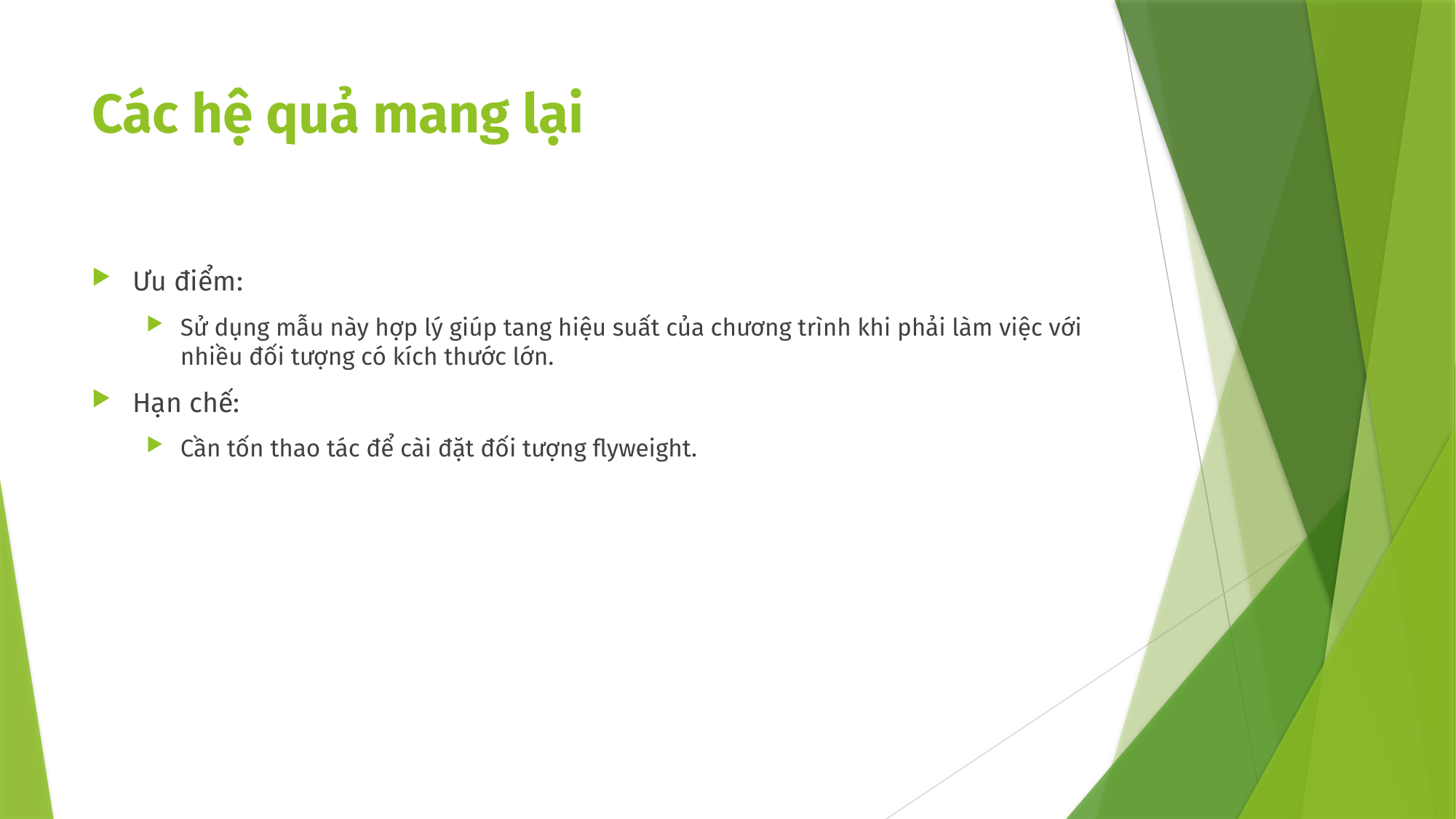

# Các hệ quả mang lại
Ưu điểm:
Sử dụng mẫu này hợp lý giúp tang hiệu suất của chương trình khi phải làm việc với nhiều đối tượng có kích thước lớn.
Hạn chế:
Cần tốn thao tác để cài đặt đối tượng flyweight.